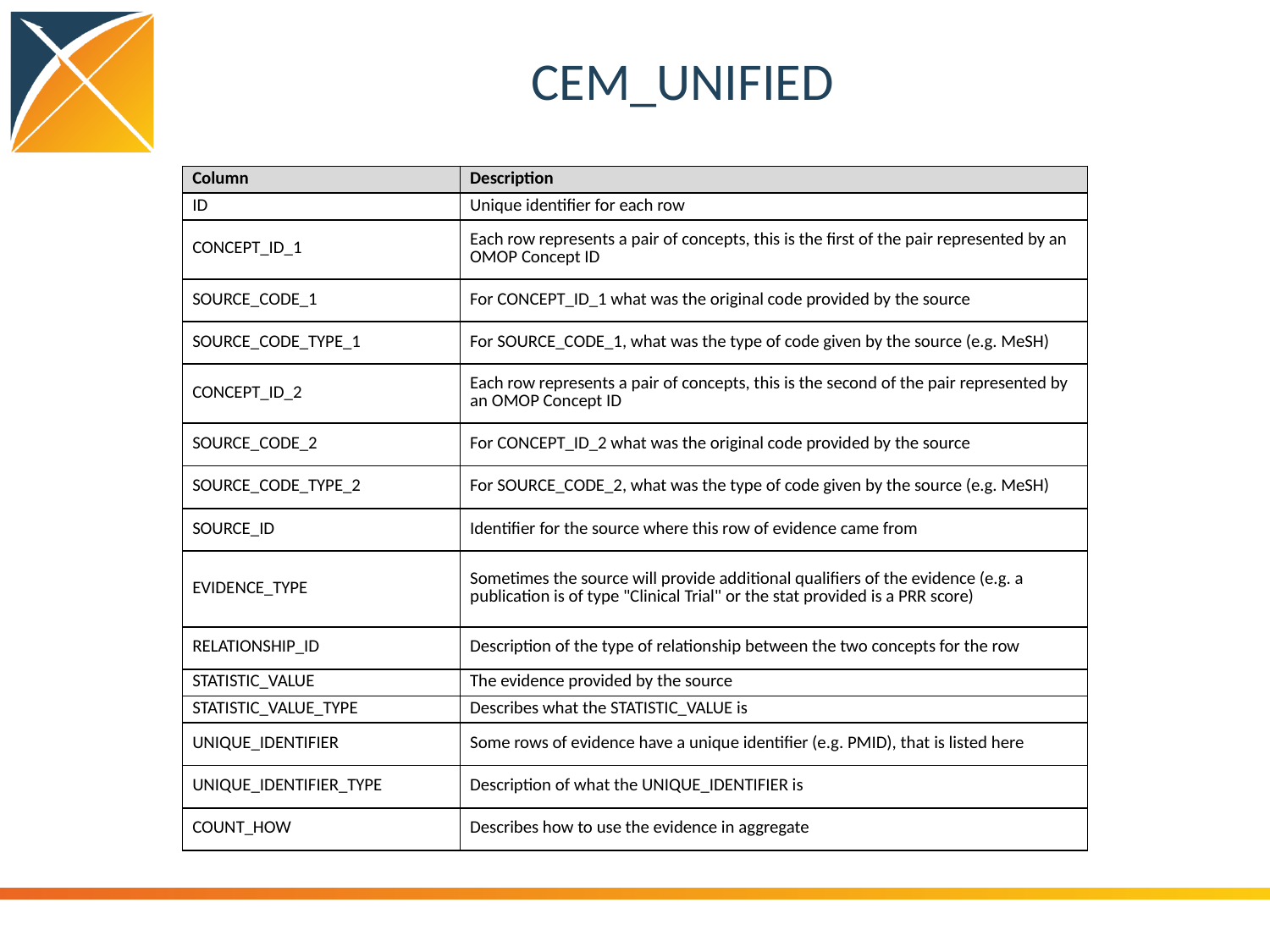

# CEM_UNIFIED
| Column | Description |
| --- | --- |
| ID | Unique identifier for each row |
| CONCEPT\_ID\_1 | Each row represents a pair of concepts, this is the first of the pair represented by an OMOP Concept ID |
| SOURCE\_CODE\_1 | For CONCEPT\_ID\_1 what was the original code provided by the source |
| SOURCE\_CODE\_TYPE\_1 | For SOURCE\_CODE\_1, what was the type of code given by the source (e.g. MeSH) |
| CONCEPT\_ID\_2 | Each row represents a pair of concepts, this is the second of the pair represented by an OMOP Concept ID |
| SOURCE\_CODE\_2 | For CONCEPT\_ID\_2 what was the original code provided by the source |
| SOURCE\_CODE\_TYPE\_2 | For SOURCE\_CODE\_2, what was the type of code given by the source (e.g. MeSH) |
| SOURCE\_ID | Identifier for the source where this row of evidence came from |
| EVIDENCE\_TYPE | Sometimes the source will provide additional qualifiers of the evidence (e.g. a publication is of type "Clinical Trial" or the stat provided is a PRR score) |
| RELATIONSHIP\_ID | Description of the type of relationship between the two concepts for the row |
| STATISTIC\_VALUE | The evidence provided by the source |
| STATISTIC\_VALUE\_TYPE | Describes what the STATISTIC\_VALUE is |
| UNIQUE\_IDENTIFIER | Some rows of evidence have a unique identifier (e.g. PMID), that is listed here |
| UNIQUE\_IDENTIFIER\_TYPE | Description of what the UNIQUE\_IDENTIFIER is |
| COUNT\_HOW | Describes how to use the evidence in aggregate |